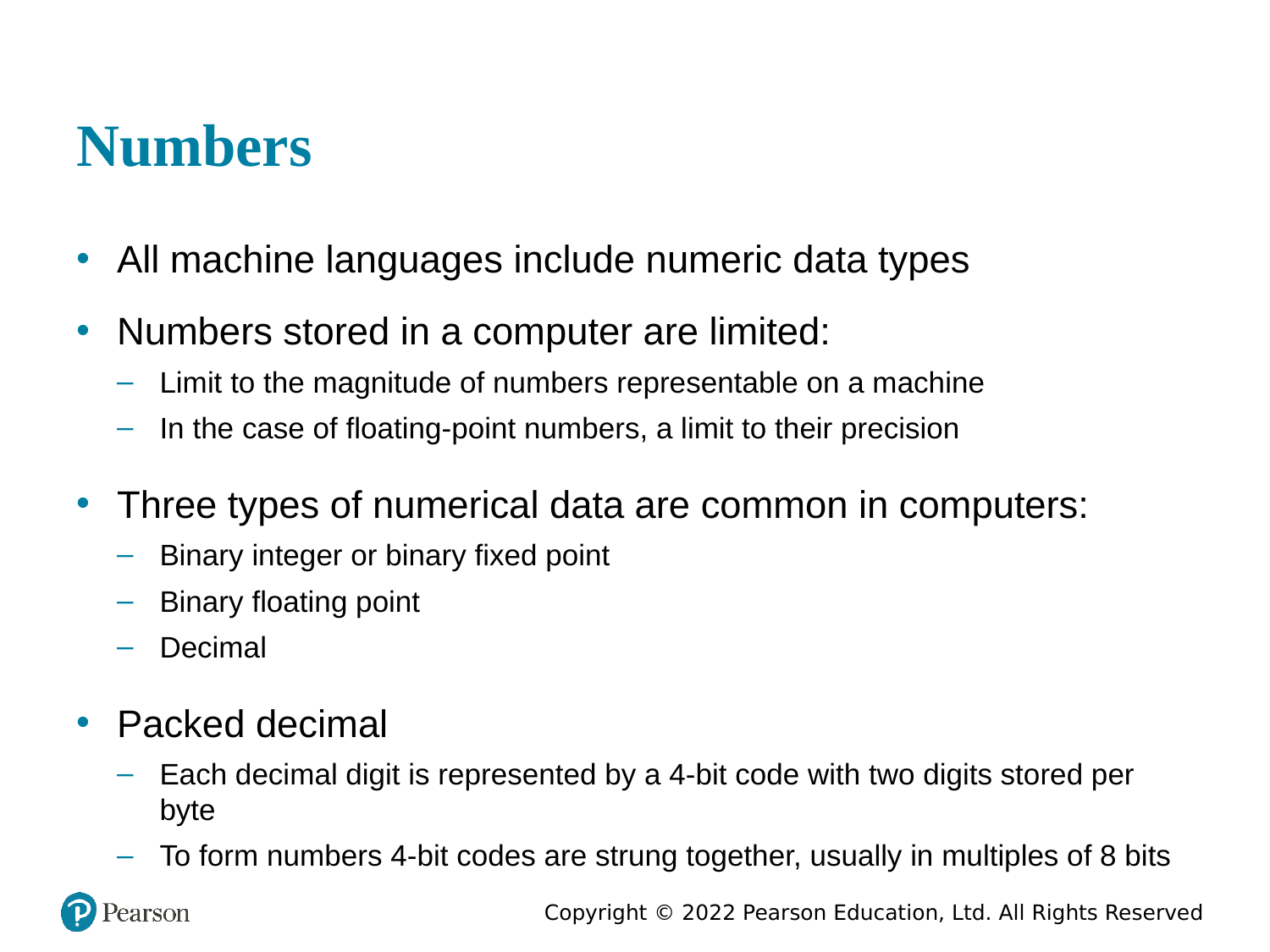

# Numbers
All machine languages include numeric data types
Numbers stored in a computer are limited:
Limit to the magnitude of numbers representable on a machine
In the case of floating-point numbers, a limit to their precision
Three types of numerical data are common in computers:
Binary integer or binary fixed point
Binary floating point
Decimal
Packed decimal
Each decimal digit is represented by a 4-bit code with two digits stored per byte
To form numbers 4-bit codes are strung together, usually in multiples of 8 bits